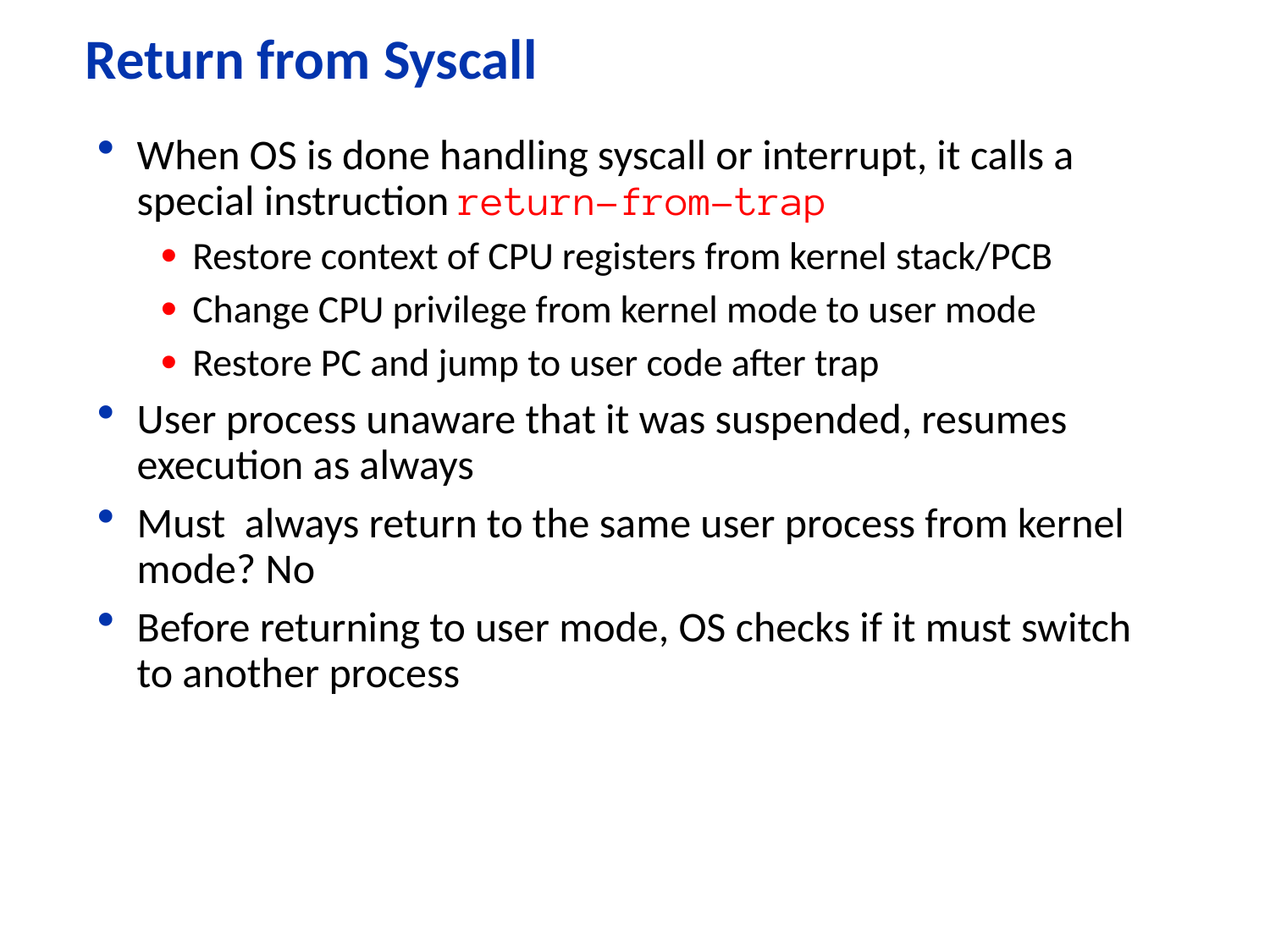

# Return from Syscall
When OS is done handling syscall or interrupt, it calls a special instruction return-from-trap
Restore context of CPU registers from kernel stack/PCB
Change CPU privilege from kernel mode to user mode
Restore PC and jump to user code after trap
User process unaware that it was suspended, resumes execution as always
Must  always return to the same user process from kernel mode? No
Before returning to user mode, OS checks if it must switch to another process